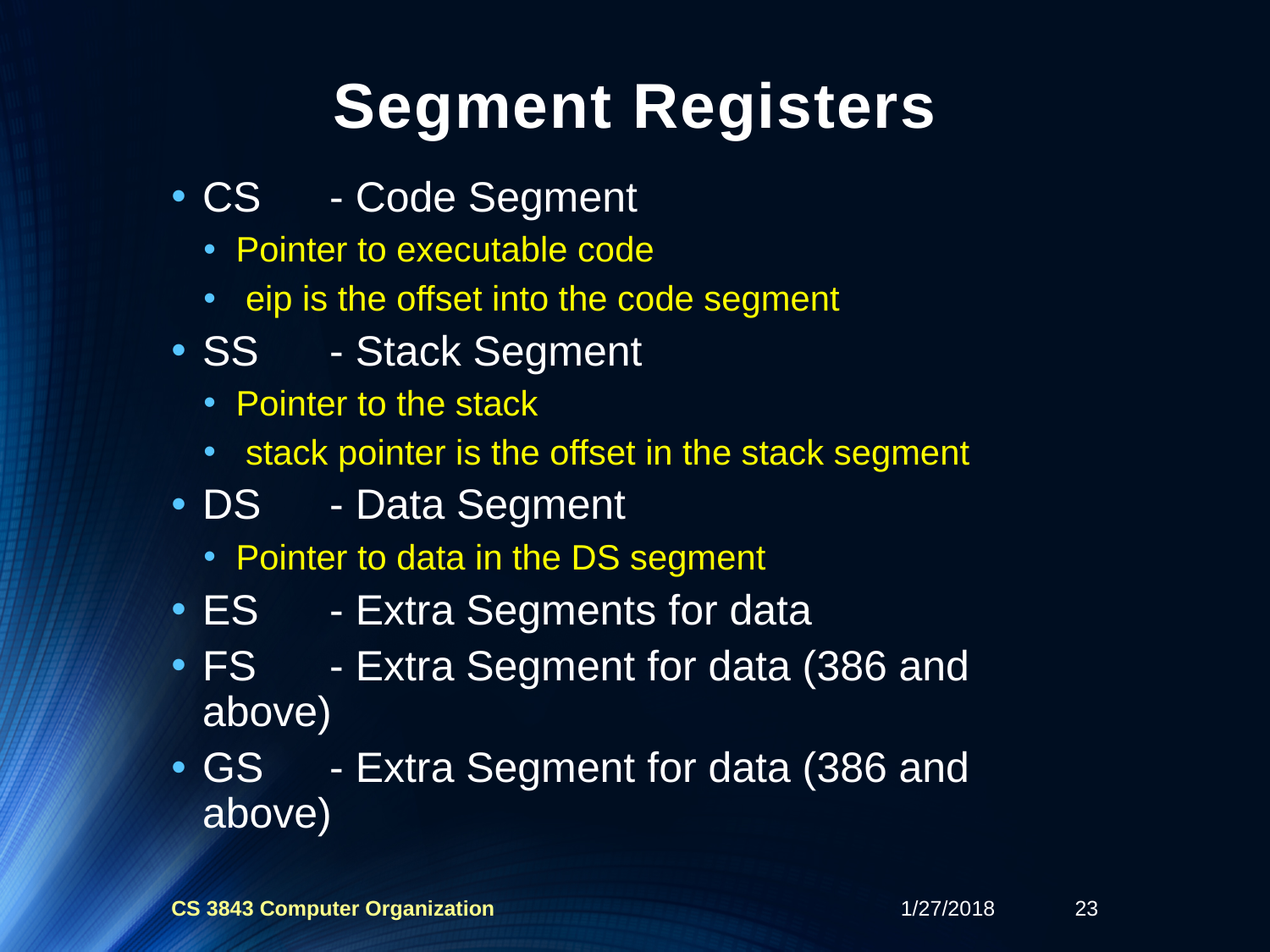

# Segment Registers
CS	- Code Segment
Pointer to executable code
 eip is the offset into the code segment
SS	- Stack Segment
Pointer to the stack
 stack pointer is the offset in the stack segment
DS	- Data Segment
Pointer to data in the DS segment
ES	- Extra Segments for data
FS	- Extra Segment for data (386 and above)
GS	- Extra Segment for data (386 and above)
CS 3843 Computer Organization
1/27/2018
23